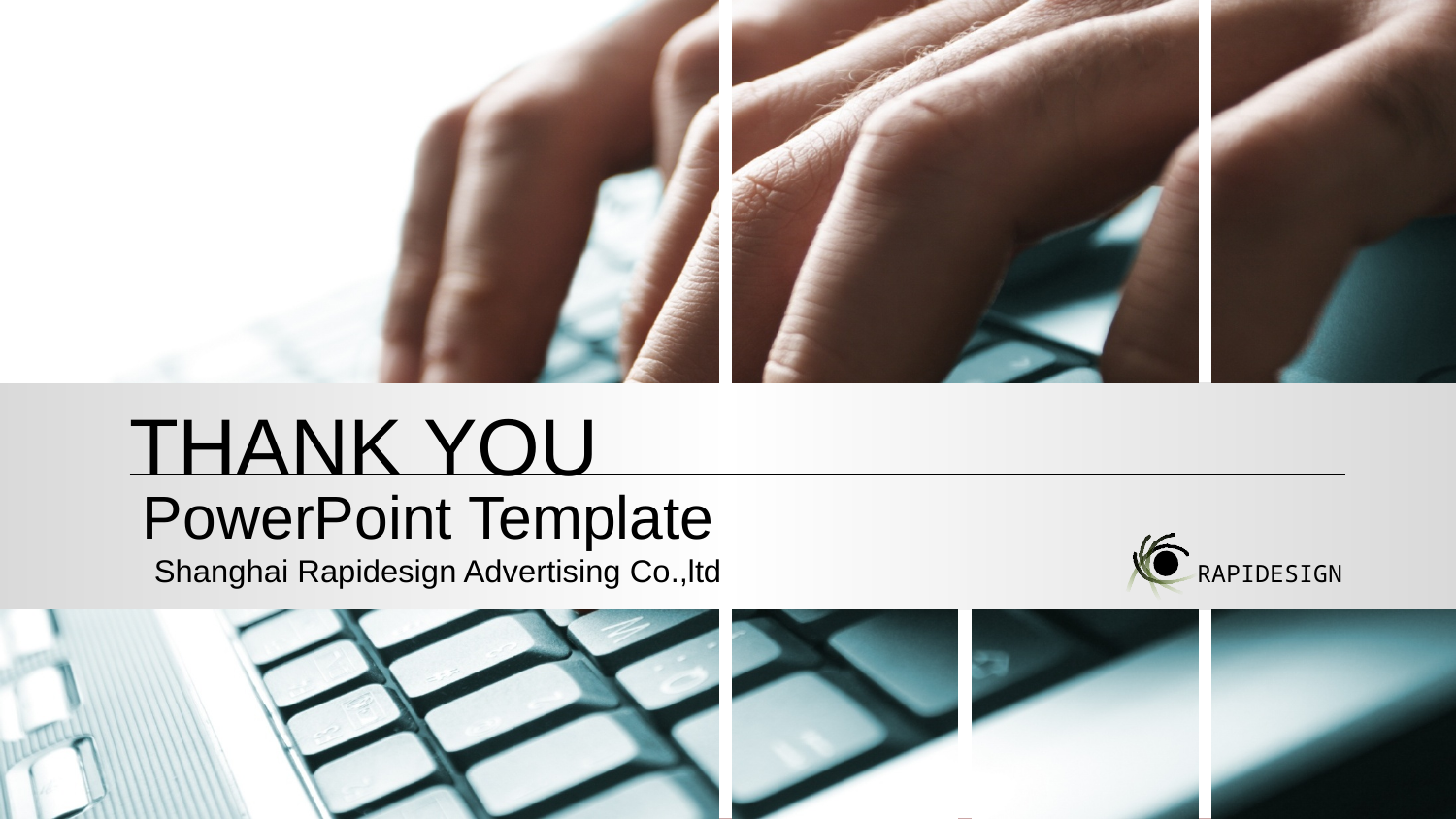

THANK YOU
PowerPoint Template

Shanghai Rapidesign Advertising Co.,ltd
RAPIDESIGN